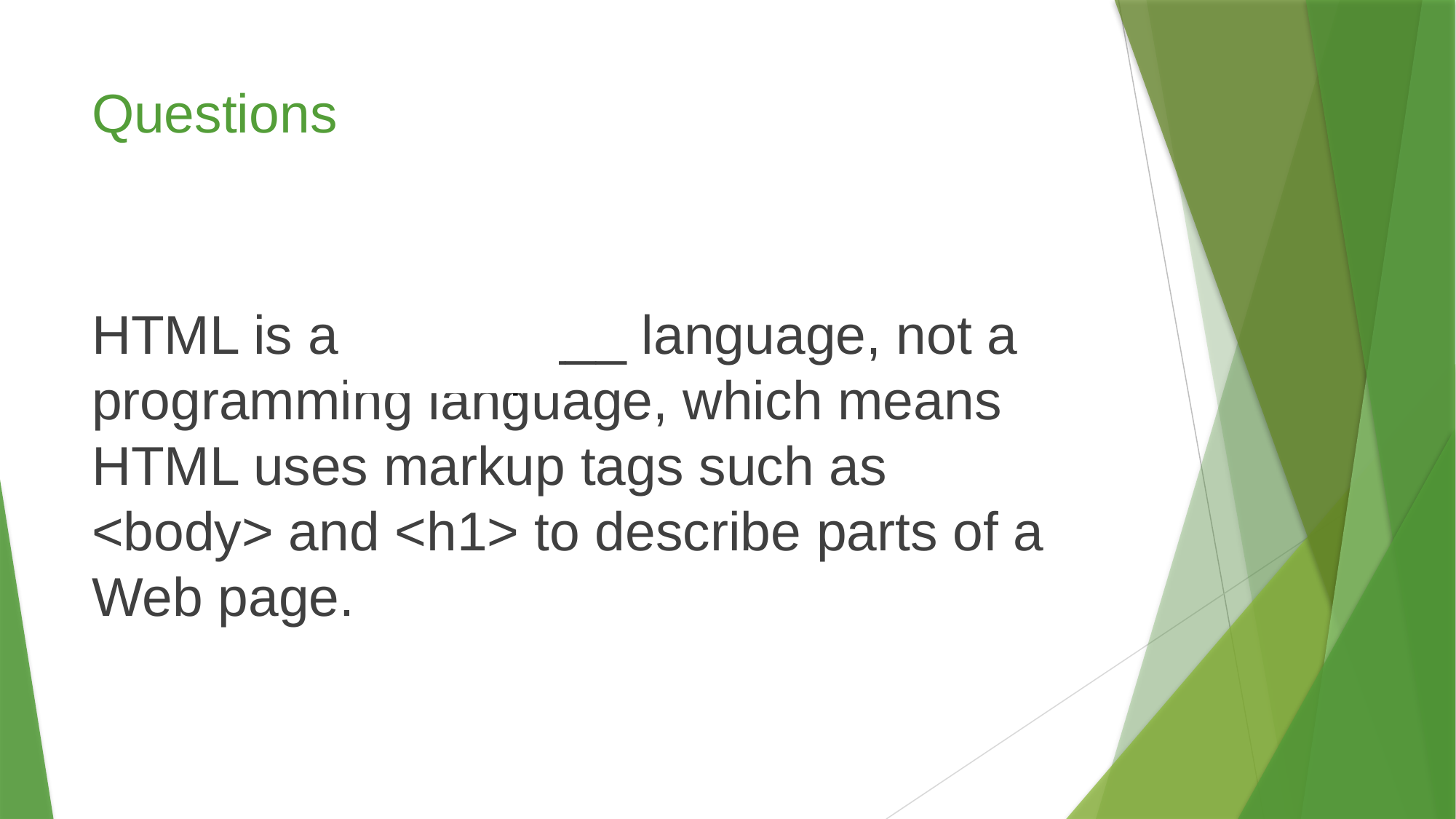

# Questions
HTML is a _________ language, not a programming language, which means HTML uses markup tags such as <body> and <h1> to describe parts of a Web page.
markup